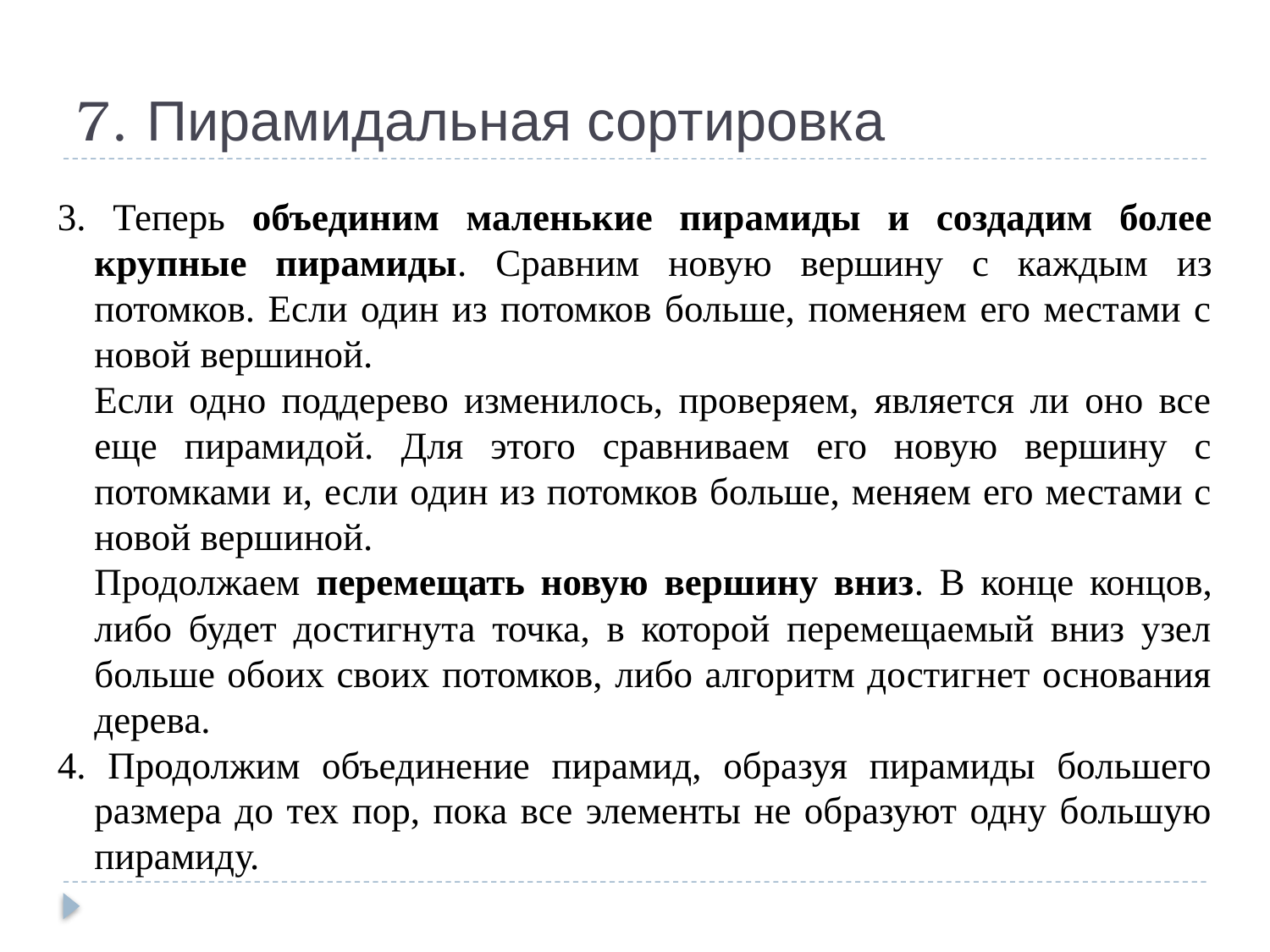

# 7. Пирамидальная сортировка
3. Теперь объединим маленькие пирамиды и создадим более крупные пирамиды. Сравним новую вершину с каждым из потомков. Если один из потомков больше, поменяем его местами с новой вершиной.
		Если одно поддерево изменилось, проверяем, является ли оно все еще пирамидой. Для этого сравниваем его новую вершину с потомками и, если один из потомков больше, меняем его местами с новой вершиной.
		Продолжаем перемещать новую вершину вниз. В конце концов, либо будет достигнута точка, в которой перемещаемый вниз узел больше обоих своих потомков, либо алгоритм достигнет основания дерева.
4. Продолжим объединение пирамид, образуя пирамиды большего размера до тех пор, пока все элементы не образуют одну большую пирамиду.